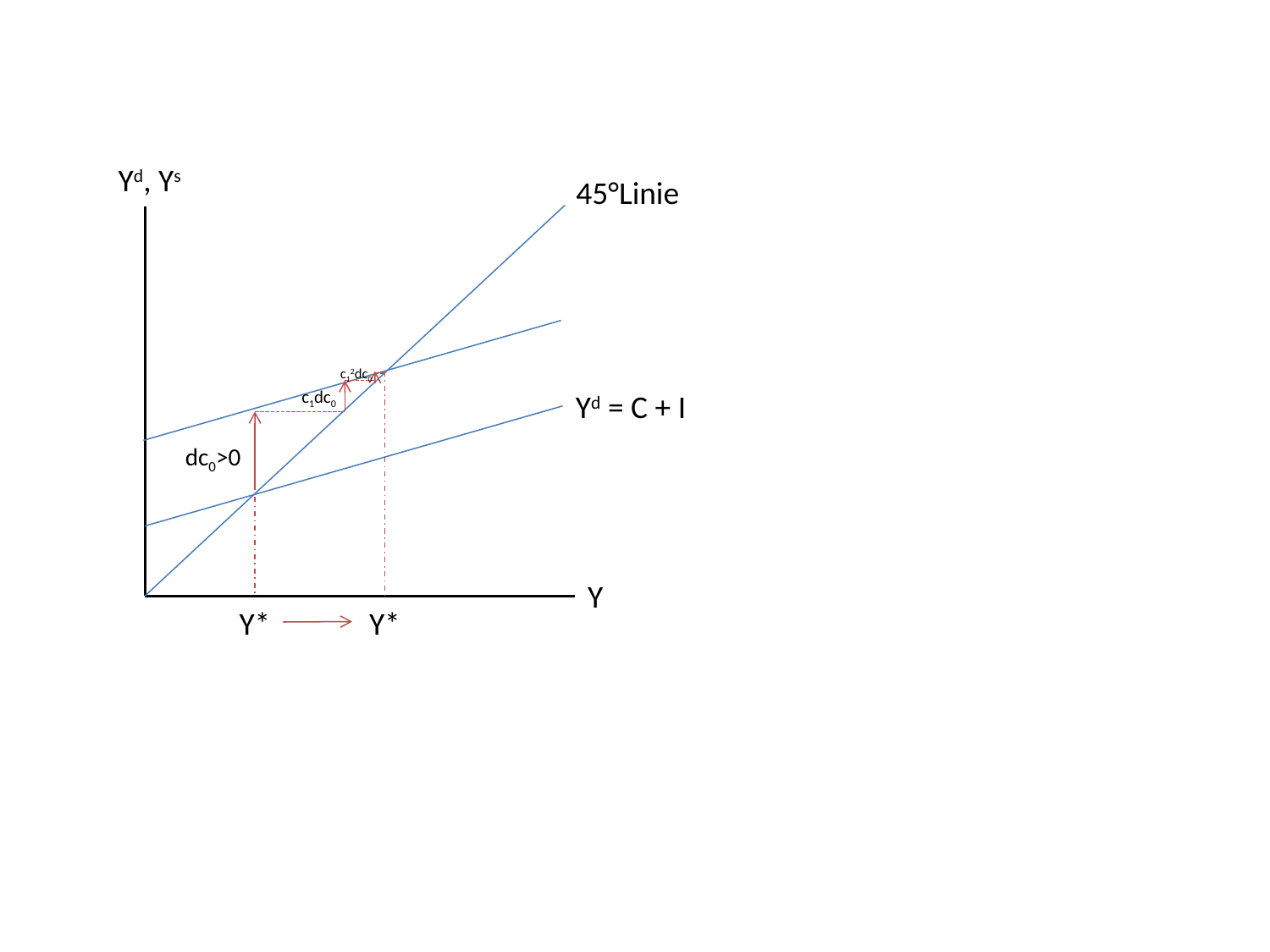

Yd, Ys
45°Linie
c12dc0
c1dc0
Yd = C + I
dc0>0
Y
Y*
Y*